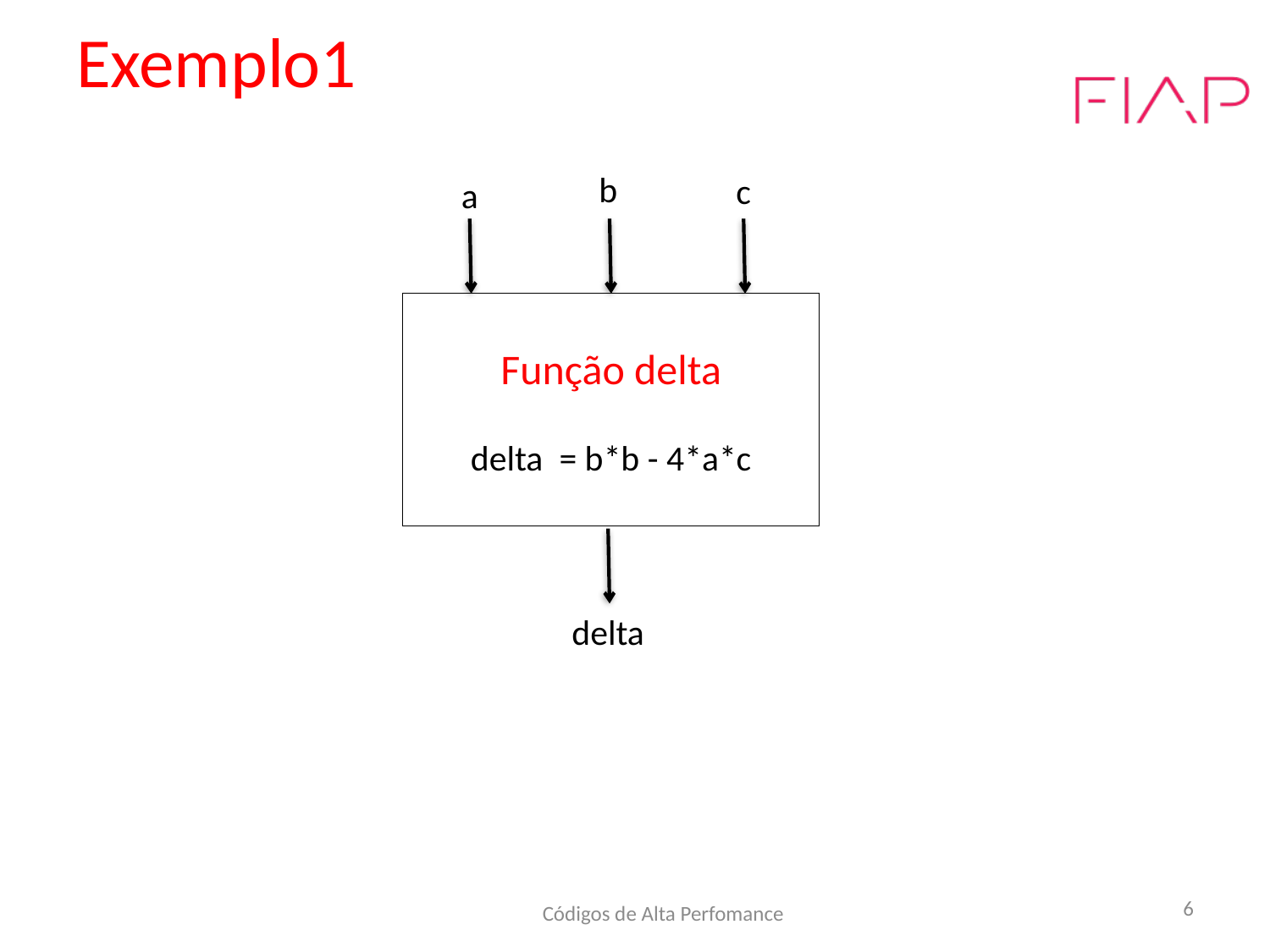

# Exemplo1
b
c
a

Função delta

delta  = b*b - 4*a*c

delta
Códigos de Alta Perfomance
6